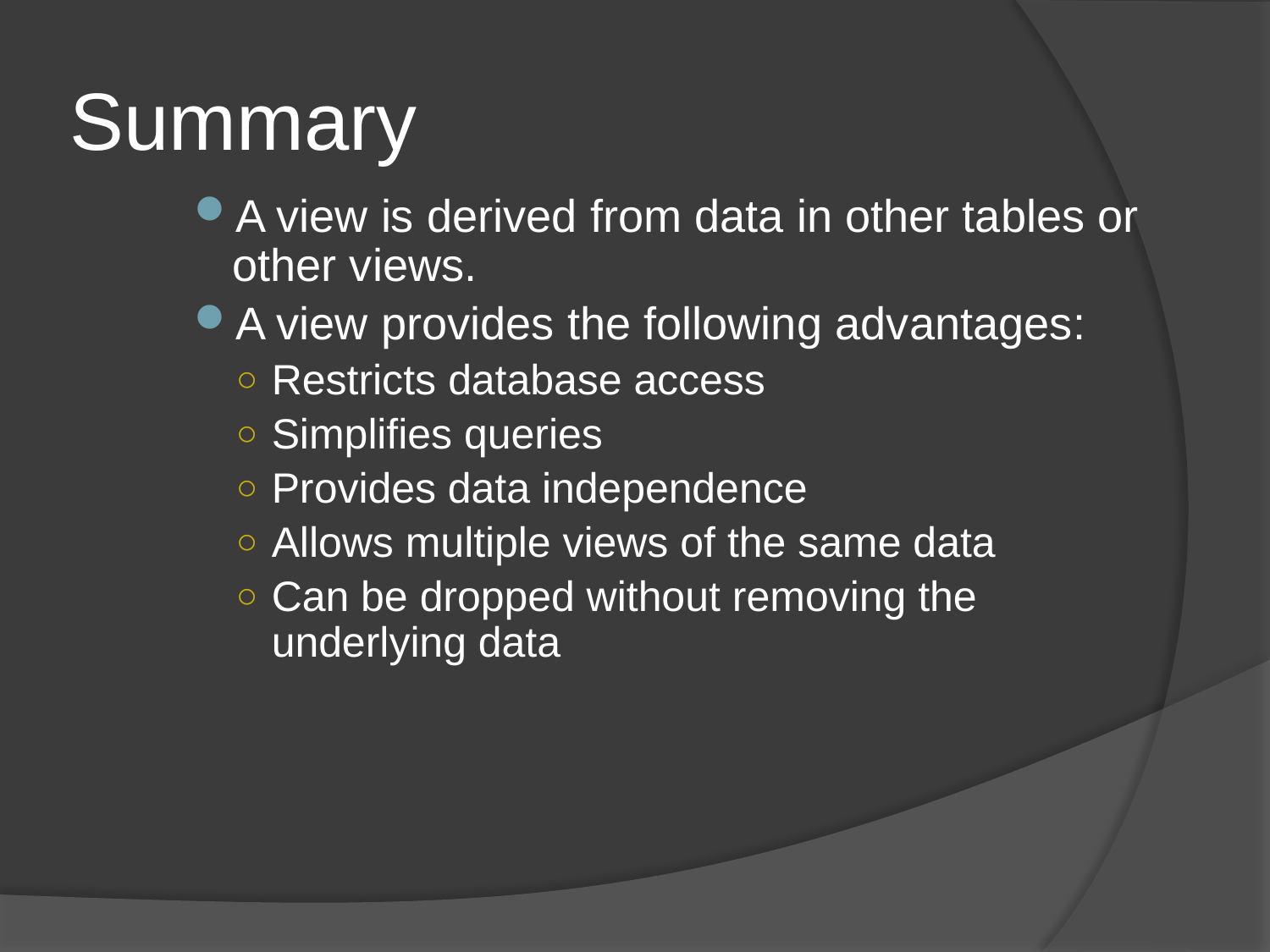

# Summary
A view is derived from data in other tables or other views.
A view provides the following advantages:
Restricts database access
Simplifies queries
Provides data independence
Allows multiple views of the same data
Can be dropped without removing the underlying data